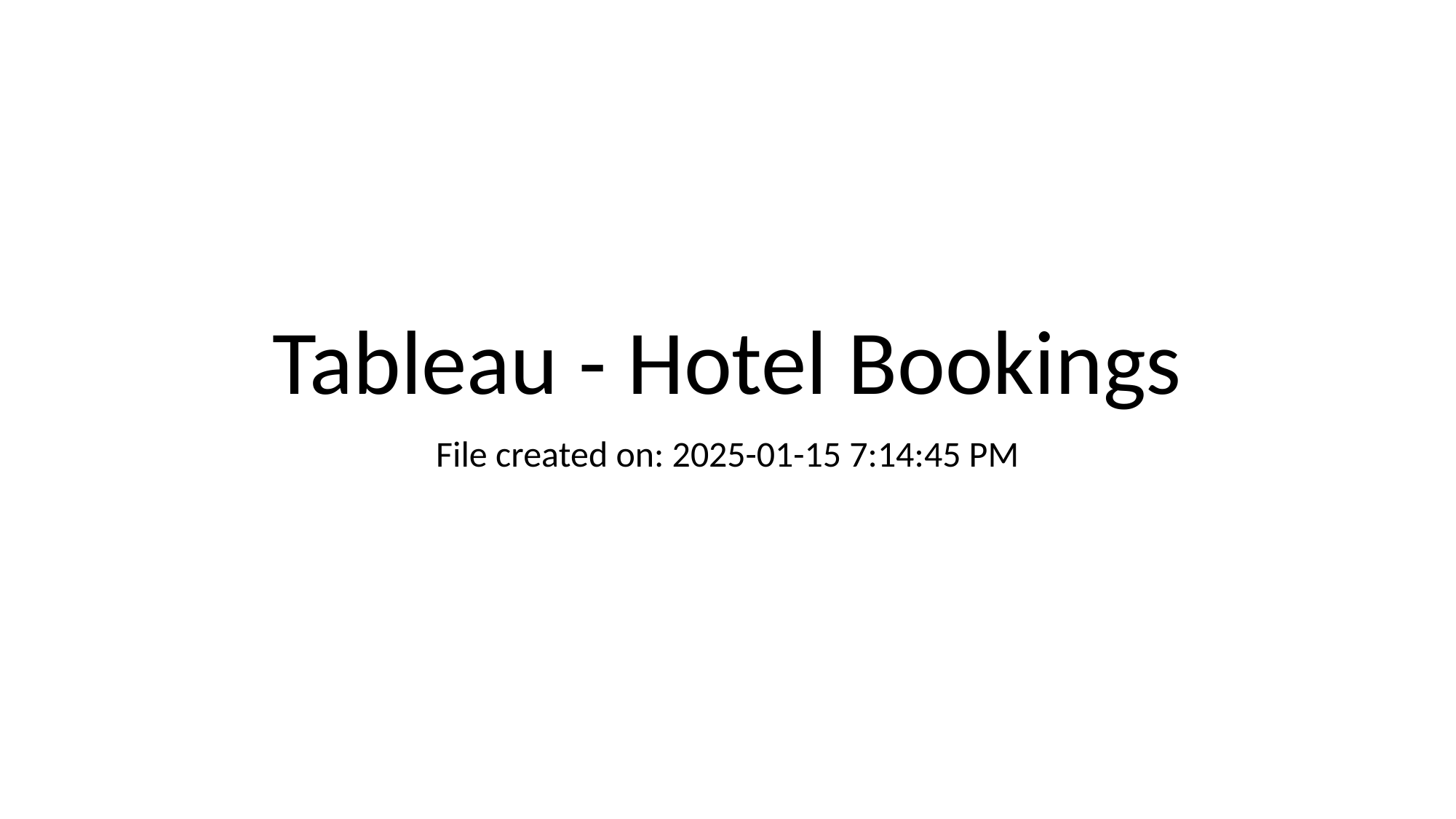

# Tableau - Hotel Bookings
File created on: 2025-01-15 7:14:45 PM